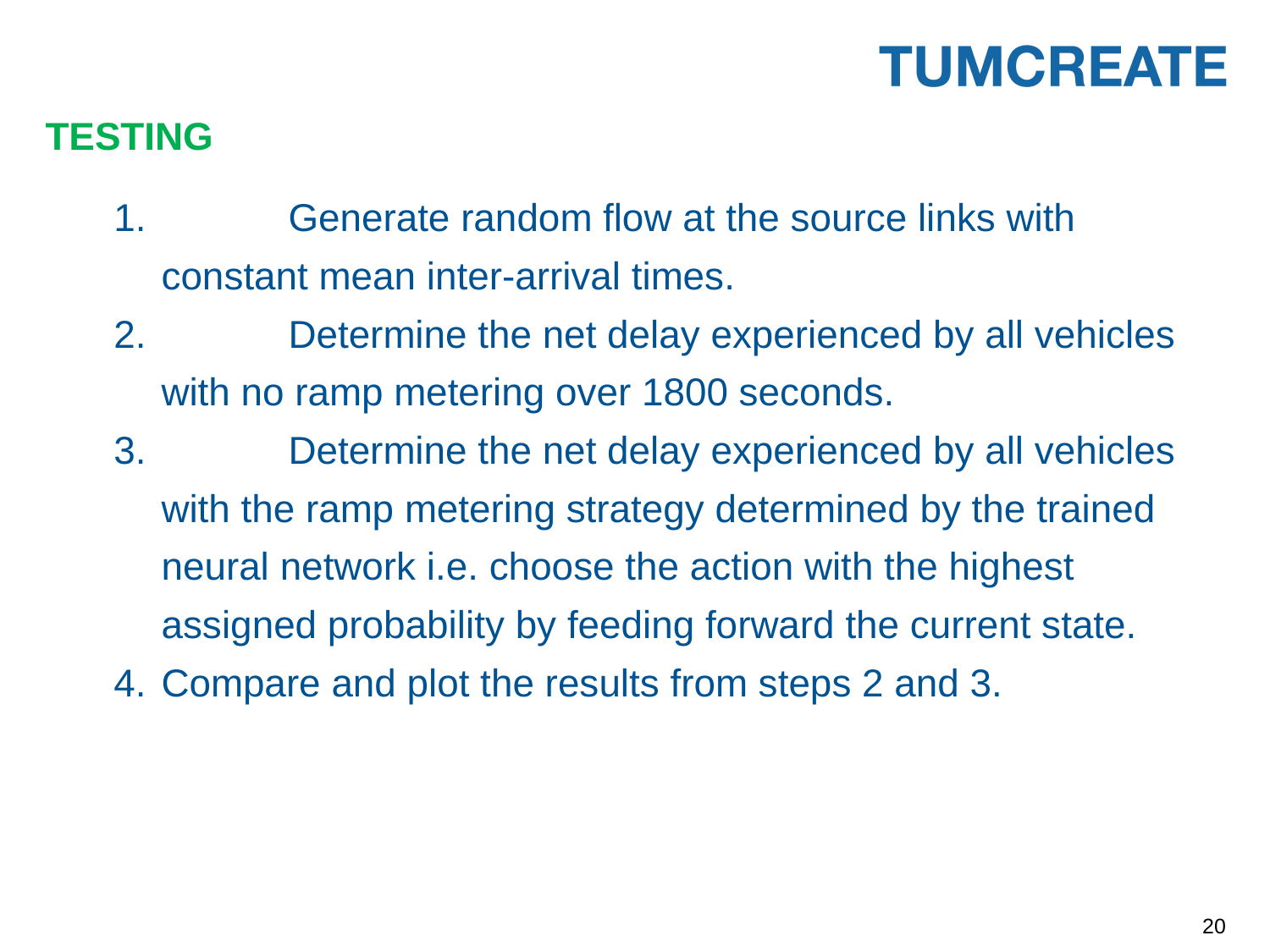

# TESTING
	Generate random flow at the source links with constant mean inter-arrival times.
	Determine the net delay experienced by all vehicles with no ramp metering over 1800 seconds.
	Determine the net delay experienced by all vehicles with the ramp metering strategy determined by the trained neural network i.e. choose the action with the highest assigned probability by feeding forward the current state.
Compare and plot the results from steps 2 and 3.